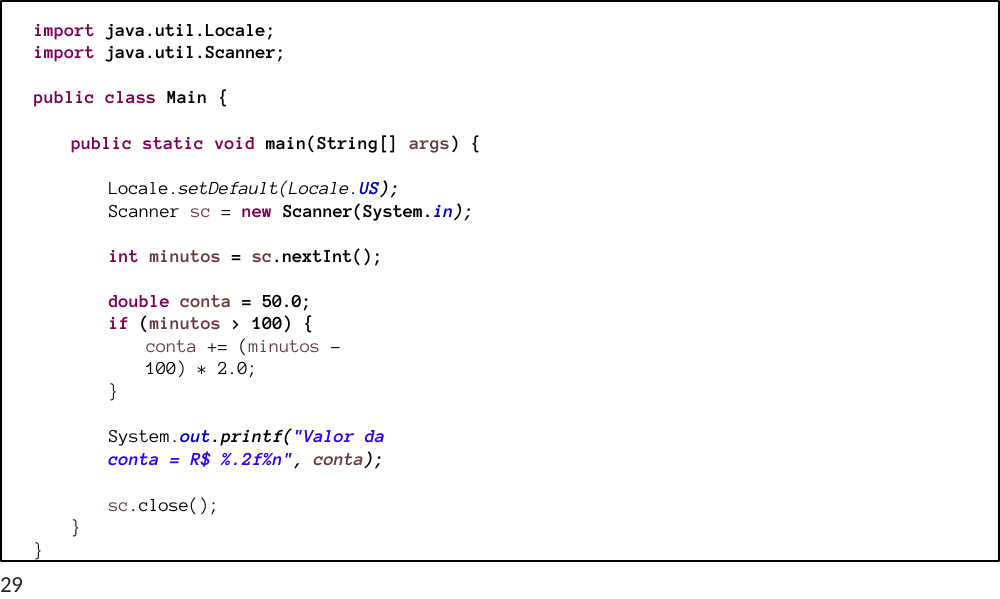

# import java.util.Locale; import java.util.Scanner;
public class Main {

public static void main(String[] args) {

Locale.setDefault(Locale.US); Scanner sc = new Scanner(System.in);
int minutos = sc.nextInt(); double conta = 50.0;
if (minutos > 100) {
conta += (minutos - 100) * 2.0;
}

System.out.printf("Valor da conta = R$ %.2f%n", conta);

sc.close();
}
}
29